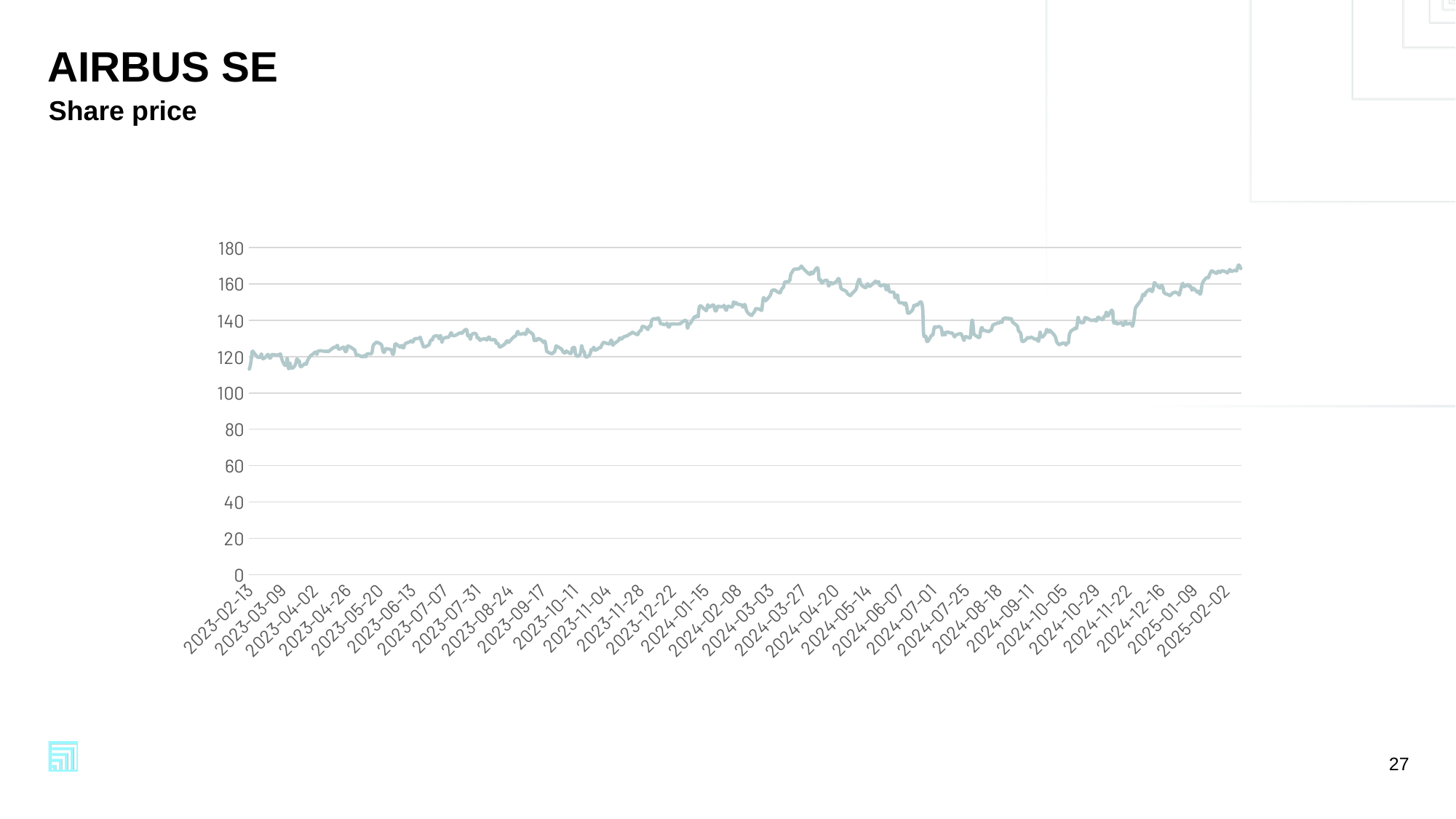

AIRBUS SE
Share price

### Chart

| Category | Stock |
|---|---|
| 44970.0 | 113.09393310546875 |
| 44971.0 | 116.09728240966797 |
| 44972.0 | 121.83097839355469 |
| 44973.0 | 122.53306579589844 |
| 44976.0 | 119.7832260131836 |
| 44977.0 | 119.76372528076172 |
| 44978.0 | 119.72472381591797 |
| 44979.0 | 121.34341430664062 |
| 44980.0 | 118.90562438964844 |
| 44983.0 | 120.56332397460938 |
| 44984.0 | 120.93386840820312 |
| 44985.0 | 119.27616882324219 |
| 44986.0 | 119.84173583984375 |
| 44987.0 | 121.07038879394531 |
| 44990.0 | 120.81685638427734 |
| 44991.0 | 120.93386840820312 |
| 44992.0 | 120.89485931396484 |
| 44993.0 | 121.40191650390625 |
| 44994.0 | 118.59358978271484 |
| 44997.0 | 115.21968841552734 |
| 44998.0 | 119.1396484375 |
| 44999.0 | 113.40597534179688 |
| 45000.0 | 116.31181335449219 |
| 45001.0 | 113.83502197265625 |
| 45004.0 | 115.64873504638672 |
| 45005.0 | 118.57408905029297 |
| 45006.0 | 117.989013671875 |
| 45007.0 | 116.95539093017578 |
| 45008.0 | 114.47859954833984 |
| 45011.0 | 116.1167984008789 |
| 45012.0 | 115.76575469970703 |
| 45013.0 | 117.8915023803711 |
| 45014.0 | 119.19815826416016 |
| 45015.0 | 120.2122802734375 |
| 45018.0 | 122.08450317382812 |
| 45019.0 | 122.31853485107422 |
| 45020.0 | 121.28490447998047 |
| 45021.0 | 123.04011535644531 |
| 45026.0 | 122.86459350585938 |
| 45027.0 | 123.09861755371094 |
| 45028.0 | 122.78659057617188 |
| 45029.0 | 123.13762664794922 |
| 45032.0 | 124.89283752441406 |
| 45033.0 | 125.12687683105469 |
| 45034.0 | 125.32189178466797 |
| 45035.0 | 126.06297302246094 |
| 45036.0 | 124.15174865722656 |
| 45039.0 | 125.04885864257812 |
| 45040.0 | 124.5147933959961 |
| 45041.0 | 122.7148208618164 |
| 45042.0 | 124.15876007080078 |
| 45043.0 | 125.74114990234375 |
| 45047.0 | 123.9807357788086 |
| 45048.0 | 123.03130340576172 |
| 45049.0 | 120.75659942626953 |
| 45050.0 | 120.85549926757812 |
| 45053.0 | 119.92584991455078 |
| 45054.0 | 120.28189086914062 |
| 45055.0 | 120.36100006103516 |
| 45056.0 | 119.98518371582031 |
| 45057.0 | 121.44890594482422 |
| 45060.0 | 121.70603942871094 |
| 45061.0 | 124.8510513305664 |
| 45062.0 | 126.78948974609375 |
| 45063.0 | 127.38288879394531 |
| 45064.0 | 127.81805419921875 |
| 45067.0 | 126.78948974609375 |
| 45068.0 | 124.89060974121094 |
| 45069.0 | 122.43790435791016 |
| 45070.0 | 123.16976165771484 |
| 45071.0 | 124.2972183227539 |
| 45074.0 | 123.90161895751953 |
| 45075.0 | 123.07086181640625 |
| 45076.0 | 121.19176483154297 |
| 45077.0 | 124.55435943603516 |
| 45078.0 | 126.96751403808594 |
| 45081.0 | 125.32577514648438 |
| 45082.0 | 126.03785705566406 |
| 45083.0 | 125.04885864257812 |
| 45084.0 | 125.14775085449219 |
| 45085.0 | 127.00706481933594 |
| 45088.0 | 128.01585388183594 |
| 45089.0 | 128.60923767089844 |
| 45090.0 | 128.094970703125 |
| 45091.0 | 128.4707794189453 |
| 45092.0 | 129.7366943359375 |
| 45095.0 | 130.0334014892578 |
| 45096.0 | 130.5674591064453 |
| 45097.0 | 128.35211181640625 |
| 45098.0 | 126.23564910888672 |
| 45099.0 | 125.34555053710938 |
| 45102.0 | 126.25543212890625 |
| 45103.0 | 127.5015640258789 |
| 45104.0 | 129.02462768554688 |
| 45105.0 | 129.22242736816406 |
| 45106.0 | 130.90371704101562 |
| 45109.0 | 131.16085815429688 |
| 45110.0 | 129.8751678466797 |
| 45111.0 | 131.45755004882812 |
| 45112.0 | 128.05540466308594 |
| 45113.0 | 129.6575927734375 |
| 45116.0 | 130.5872344970703 |
| 45117.0 | 130.78504943847656 |
| 45118.0 | 131.9916229248047 |
| 45119.0 | 133.11907958984375 |
| 45120.0 | 131.55645751953125 |
| 45123.0 | 132.05096435546875 |
| 45124.0 | 132.5652313232422 |
| 45125.0 | 132.8817138671875 |
| 45126.0 | 133.11907958984375 |
| 45127.0 | 133.02017211914062 |
| 45130.0 | 134.85971069335938 |
| 45131.0 | 131.55645751953125 |
| 45132.0 | 131.71469116210938 |
| 45133.0 | 129.55868530273438 |
| 45134.0 | 131.95205688476562 |
| 45137.0 | 132.50588989257812 |
| 45138.0 | 130.34988403320312 |
| 45139.0 | 130.31031799316406 |
| 45140.0 | 128.9850616455078 |
| 45141.0 | 129.3608856201172 |
| 45144.0 | 129.67735290527344 |
| 45145.0 | 129.06417846679688 |
| 45146.0 | 130.231201171875 |
| 45147.0 | 130.5872344970703 |
| 45148.0 | 129.30154418945312 |
| 45151.0 | 129.20263671875 |
| 45152.0 | 127.52134704589844 |
| 45153.0 | 127.26419830322266 |
| 45154.0 | 126.17631530761719 |
| 45155.0 | 125.30599212646484 |
| 45158.0 | 126.71036529541016 |
| 45159.0 | 127.52134704589844 |
| 45160.0 | 128.58946228027344 |
| 45161.0 | 127.89717102050781 |
| 45162.0 | 128.4510040283203 |
| 45165.0 | 130.78504943847656 |
| 45166.0 | 131.1015167236328 |
| 45167.0 | 132.367431640625 |
| 45168.0 | 133.8905029296875 |
| 45169.0 | 132.38722229003906 |
| 45172.0 | 132.7036895751953 |
| 45173.0 | 132.6245880126953 |
| 45174.0 | 132.46633911132812 |
| 45175.0 | 134.91905212402344 |
| 45176.0 | 133.9498291015625 |
| 45179.0 | 132.18942260742188 |
| 45180.0 | 129.04440307617188 |
| 45181.0 | 129.08396911621094 |
| 45182.0 | 128.96527099609375 |
| 45183.0 | 129.8751678466797 |
| 45186.0 | 128.60923767089844 |
| 45187.0 | 127.85760498046875 |
| 45188.0 | 128.21363830566406 |
| 45189.0 | 124.13896942138672 |
| 45190.0 | 122.51701354980469 |
| 45193.0 | 121.60713958740234 |
| 45194.0 | 122.22032165527344 |
| 45195.0 | 122.63569641113281 |
| 45196.0 | 125.34555053710938 |
| 45197.0 | 125.58291625976562 |
| 45200.0 | 124.17853546142578 |
| 45201.0 | 122.95217895507812 |
| 45202.0 | 122.1807632446289 |
| 45203.0 | 122.16098022460938 |
| 45204.0 | 122.9126205444336 |
| 45207.0 | 121.72582244873047 |
| 45208.0 | 124.21809387207031 |
| 45209.0 | 124.93017578125 |
| 45210.0 | 124.37633514404297 |
| 45211.0 | 120.6181411743164 |
| 45214.0 | 121.58736419677734 |
| 45215.0 | 125.8993911743164 |
| 45216.0 | 123.3477783203125 |
| 45217.0 | 122.53680419921875 |
| 45218.0 | 119.92584991455078 |
| 45221.0 | 121.15220642089844 |
| 45222.0 | 123.78294372558594 |
| 45223.0 | 123.66426086425781 |
| 45224.0 | 125.04885864257812 |
| 45225.0 | 123.58513641357422 |
| 45228.0 | 124.81149291992188 |
| 45229.0 | 124.89060974121094 |
| 45230.0 | 126.53235626220703 |
| 45231.0 | 127.64002227783203 |
| 45232.0 | 127.64002227783203 |
| 45235.0 | 127.00706481933594 |
| 45236.0 | 127.77848052978516 |
| 45237.0 | 128.9455108642578 |
| 45238.0 | 126.45323181152344 |
| 45239.0 | 127.06640625 |
| 45242.0 | 128.8070526123047 |
| 45243.0 | 130.19163513183594 |
| 45244.0 | 129.75648498535156 |
| 45245.0 | 130.0136260986328 |
| 45246.0 | 130.8048095703125 |
| 45249.0 | 131.57623291015625 |
| 45250.0 | 132.28831481933594 |
| 45251.0 | 132.5256805419922 |
| 45252.0 | 133.0992889404297 |
| 45253.0 | 133.1784210205078 |
| 45256.0 | 132.1300811767578 |
| 45257.0 | 133.0795135498047 |
| 45258.0 | 134.06851196289062 |
| 45259.0 | 134.7014617919922 |
| 45260.0 | 136.560791015625 |
| 45263.0 | 135.512451171875 |
| 45264.0 | 135.05751037597656 |
| 45265.0 | 136.7783660888672 |
| 45266.0 | 136.83770751953125 |
| 45267.0 | 140.2596435546875 |
| 45270.0 | 140.73435974121094 |
| 45271.0 | 141.11016845703125 |
| 45272.0 | 140.73435974121094 |
| 45273.0 | 138.5189971923828 |
| 45274.0 | 137.9849395751953 |
| 45277.0 | 137.648681640625 |
| 45278.0 | 138.3409881591797 |
| 45279.0 | 136.3629913330078 |
| 45280.0 | 136.99595642089844 |
| 45281.0 | 137.90582275390625 |
| 45286.0 | 137.88604736328125 |
| 45287.0 | 138.14317321777344 |
| 45288.0 | 138.24208068847656 |
| 45292.0 | 139.72557067871094 |
| 45293.0 | 135.65090942382812 |
| 45294.0 | 137.8464813232422 |
| 45295.0 | 138.1629638671875 |
| 45298.0 | 141.62445068359375 |
| 45299.0 | 141.5453338623047 |
| 45300.0 | 142.4552001953125 |
| 45301.0 | 142.29698181152344 |
| 45302.0 | 147.55844116210938 |
| 45305.0 | 146.39141845703125 |
| 45306.0 | 146.03538513183594 |
| 45307.0 | 145.4221954345703 |
| 45308.0 | 148.38919067382812 |
| 45309.0 | 147.202392578125 |
| 45312.0 | 148.38919067382812 |
| 45313.0 | 146.37164306640625 |
| 45314.0 | 145.12550354003906 |
| 45315.0 | 146.8463592529297 |
| 45316.0 | 147.63755798339844 |
| 45319.0 | 147.43975830078125 |
| 45320.0 | 148.211181640625 |
| 45321.0 | 146.17384338378906 |
| 45322.0 | 145.7782440185547 |
| 45323.0 | 147.6573486328125 |
| 45326.0 | 147.41998291015625 |
| 45327.0 | 150.07049560546875 |
| 45328.0 | 149.0221405029297 |
| 45329.0 | 149.67489624023438 |
| 45330.0 | 148.86392211914062 |
| 45333.0 | 148.31008911132812 |
| 45334.0 | 147.26173400878906 |
| 45335.0 | 148.6067657470703 |
| 45336.0 | 147.26173400878906 |
| 45337.0 | 144.7299041748047 |
| 45340.0 | 142.7123565673828 |
| 45341.0 | 143.36509704589844 |
| 45342.0 | 144.25518798828125 |
| 45343.0 | 145.65956115722656 |
| 45344.0 | 146.33209228515625 |
| 45347.0 | 145.71890258789062 |
| 45348.0 | 146.37164306640625 |
| 45349.0 | 152.02870178222656 |
| 45350.0 | 151.25729370117188 |
| 45351.0 | 150.96058654785156 |
| 45354.0 | 153.65066528320312 |
| 45355.0 | 155.8462371826172 |
| 45356.0 | 156.4989776611328 |
| 45357.0 | 156.59786987304688 |
| 45358.0 | 156.32095336914062 |
| 45361.0 | 155.0748291015625 |
| 45362.0 | 156.26161193847656 |
| 45363.0 | 157.52752685546875 |
| 45364.0 | 158.5956573486328 |
| 45365.0 | 160.96923828125 |
| 45368.0 | 161.42417907714844 |
| 45369.0 | 164.3516082763672 |
| 45370.0 | 166.2109375 |
| 45371.0 | 167.43728637695312 |
| 45372.0 | 168.0306854248047 |
| 45375.0 | 168.24826049804688 |
| 45376.0 | 168.76254272460938 |
| 45377.0 | 169.7119903564453 |
| 45378.0 | 168.8416748046875 |
| 45383.0 | 165.32083129882812 |
| 45384.0 | 166.2109375 |
| 45385.0 | 166.11204528808594 |
| 45386.0 | 166.17137145996094 |
| 45389.0 | 168.66363525390625 |
| 45390.0 | 162.8681182861328 |
| 45391.0 | 162.41317749023438 |
| 45392.0 | 160.47474670410156 |
| 45393.0 | 161.10769653320312 |
| 45396.0 | 161.8000030517578 |
| 45397.0 | 159.0 |
| 45398.0 | 159.89999389648438 |
| 45399.0 | 160.66000366210938 |
| 45400.0 | 160.0399932861328 |
| 45403.0 | 161.44000244140625 |
| 45404.0 | 162.72000122070312 |
| 45405.0 | 162.22000122070312 |
| 45406.0 | 158.52000427246094 |
| 45407.0 | 157.05999755859375 |
| 45410.0 | 155.89999389648438 |
| 45411.0 | 154.67999267578125 |
| 45413.0 | 153.5800018310547 |
| 45414.0 | 154.33999633789062 |
| 45417.0 | 156.66000366210938 |
| 45418.0 | 158.86000061035156 |
| 45419.0 | 161.52000427246094 |
| 45420.0 | 162.44000244140625 |
| 45421.0 | 159.83999633789062 |
| 45424.0 | 157.9600067138672 |
| 45425.0 | 158.6999969482422 |
| 45426.0 | 160.0 |
| 45427.0 | 158.9600067138672 |
| 45428.0 | 158.9600067138672 |
| 45431.0 | 160.94000244140625 |
| 45432.0 | 161.33999633789062 |
| 45433.0 | 160.39999389648438 |
| 45434.0 | 161.27999877929688 |
| 45435.0 | 159.1199951171875 |
| 45438.0 | 159.4600067138672 |
| 45439.0 | 158.4600067138672 |
| 45440.0 | 156.74000549316406 |
| 45441.0 | 159.10000610351562 |
| 45442.0 | 155.89999389648438 |
| 45445.0 | 155.3000030517578 |
| 45446.0 | 152.60000610351562 |
| 45447.0 | 153.17999267578125 |
| 45448.0 | 153.52000427246094 |
| 45449.0 | 150.0 |
| 45452.0 | 149.4600067138672 |
| 45453.0 | 148.5 |
| 45454.0 | 149.36000061035156 |
| 45455.0 | 145.8000030517578 |
| 45456.0 | 143.82000732421875 |
| 45459.0 | 145.8000030517578 |
| 45460.0 | 148.1199951171875 |
| 45461.0 | 147.94000244140625 |
| 45462.0 | 148.75999450683594 |
| 45463.0 | 148.5800018310547 |
| 45466.0 | 148.77999877929688 |
| 45467.0 | 134.77999877929688 |
| 45468.0 | 130.97999572753906 |
| 45469.0 | 130.63999938964844 |
| 45470.0 | 128.25999450683594 |
| 45473.0 | 131.63999938964844 |
| 45474.0 | 131.8800048828125 |
| 45475.0 | 135.83999633789062 |
| 45476.0 | 136.10000610351562 |
| 45477.0 | 136.27999877929688 |
| 45480.0 | 135.67999267578125 |
| 45481.0 | 131.83999633789062 |
| 45482.0 | 133.3000030517578 |
| 45483.0 | 131.9600067138672 |
| 45484.0 | 133.36000061035156 |
| 45487.0 | 133.0 |
| 45488.0 | 133.0 |
| 45489.0 | 132.0800018310547 |
| 45490.0 | 130.8800048828125 |
| 45491.0 | 131.8000030517578 |
| 45494.0 | 132.55999755859375 |
| 45495.0 | 132.1999969482422 |
| 45496.0 | 130.60000610351562 |
| 45497.0 | 128.9600067138672 |
| 45498.0 | 130.89999389648438 |
| 45501.0 | 130.22000122070312 |
| 45502.0 | 133.5800018310547 |
| 45503.0 | 139.9600067138672 |
| 45504.0 | 133.9199981689453 |
| 45505.0 | 131.89999389648438 |
| 45508.0 | 130.5 |
| 45509.0 | 133.0399932861328 |
| 45510.0 | 135.97999572753906 |
| 45511.0 | 134.4600067138672 |
| 45512.0 | 134.36000061035156 |
| 45515.0 | 133.75999450683594 |
| 45516.0 | 134.33999633789062 |
| 45517.0 | 134.66000366210938 |
| 45518.0 | 136.9199981689453 |
| 45519.0 | 137.6199951171875 |
| 45522.0 | 138.52000427246094 |
| 45523.0 | 138.47999572753906 |
| 45524.0 | 139.10000610351562 |
| 45525.0 | 138.8800048828125 |
| 45526.0 | 140.8000030517578 |
| 45529.0 | 141.13999938964844 |
| 45530.0 | 140.86000061035156 |
| 45531.0 | 140.86000061035156 |
| 45532.0 | 140.55999755859375 |
| 45533.0 | 138.82000732421875 |
| 45536.0 | 136.9199981689453 |
| 45537.0 | 134.5399932861328 |
| 45538.0 | 133.5800018310547 |
| 45539.0 | 131.74000549316406 |
| 45540.0 | 128.33999633789062 |
| 45543.0 | 129.75999450683594 |
| 45544.0 | 130.44000244140625 |
| 45545.0 | 130.22000122070312 |
| 45546.0 | 130.5399932861328 |
| 45547.0 | 130.5 |
| 45550.0 | 129.4199981689453 |
| 45551.0 | 129.72000122070312 |
| 45552.0 | 128.72000122070312 |
| 45553.0 | 133.44000244140625 |
| 45554.0 | 130.83999633789062 |
| 45557.0 | 132.94000244140625 |
| 45558.0 | 134.9199981689453 |
| 45559.0 | 133.5 |
| 45560.0 | 134.33999633789062 |
| 45561.0 | 133.82000732421875 |
| 45564.0 | 131.22000122070312 |
| 45565.0 | 128.74000549316406 |
| 45566.0 | 127.33999633789062 |
| 45567.0 | 126.55999755859375 |
| 45568.0 | 126.83999633789062 |
| 45571.0 | 127.4000015258789 |
| 45572.0 | 126.33999633789062 |
| 45573.0 | 127.44000244140625 |
| 45574.0 | 127.9000015258789 |
| 45575.0 | 132.9199981689453 |
| 45578.0 | 135.1199951171875 |
| 45579.0 | 135.75999450683594 |
| 45580.0 | 135.9600067138672 |
| 45581.0 | 141.3000030517578 |
| 45582.0 | 139.55999755859375 |
| 45585.0 | 138.83999633789062 |
| 45586.0 | 141.24000549316406 |
| 45587.0 | 141.17999267578125 |
| 45588.0 | 141.1199951171875 |
| 45589.0 | 140.47999572753906 |
| 45592.0 | 139.8800048828125 |
| 45593.0 | 140.33999633789062 |
| 45594.0 | 139.74000549316406 |
| 45595.0 | 140.16000366210938 |
| 45596.0 | 141.60000610351562 |
| 45599.0 | 140.27999877929688 |
| 45600.0 | 141.82000732421875 |
| 45601.0 | 142.36000061035156 |
| 45602.0 | 144.39999389648438 |
| 45603.0 | 142.3000030517578 |
| 45606.0 | 145.47999572753906 |
| 45607.0 | 140.1199951171875 |
| 45608.0 | 138.4600067138672 |
| 45609.0 | 138.9199981689453 |
| 45610.0 | 138.0399932861328 |
| 45613.0 | 138.5399932861328 |
| 45614.0 | 137.25999450683594 |
| 45615.0 | 137.83999633789062 |
| 45616.0 | 139.5 |
| 45617.0 | 137.94000244140625 |
| 45620.0 | 138.32000732421875 |
| 45621.0 | 136.6999969482422 |
| 45622.0 | 139.3800048828125 |
| 45623.0 | 145.13999938964844 |
| 45624.0 | 147.55999755859375 |
| 45627.0 | 150.52000427246094 |
| 45628.0 | 152.0800018310547 |
| 45629.0 | 154.22000122070312 |
| 45630.0 | 153.5399932861328 |
| 45631.0 | 155.16000366210938 |
| 45634.0 | 156.9600067138672 |
| 45635.0 | 156.1999969482422 |
| 45636.0 | 156.24000549316406 |
| 45637.0 | 159.89999389648438 |
| 45638.0 | 160.22000122070312 |
| 45641.0 | 157.86000061035156 |
| 45642.0 | 158.5399932861328 |
| 45643.0 | 158.86000061035156 |
| 45644.0 | 156.52000427246094 |
| 45645.0 | 154.77999877929688 |
| 45648.0 | 153.89999389648438 |
| 45649.0 | 153.6999969482422 |
| 45652.0 | 155.3000030517578 |
| 45655.0 | 154.3800048828125 |
| 45656.0 | 154.77999877929688 |
| 45658.0 | 160.13999938964844 |
| 45659.0 | 158.5800018310547 |
| 45662.0 | 159.63999938964844 |
| 45663.0 | 158.39999389648438 |
| 45664.0 | 158.5800018310547 |
| 45665.0 | 156.5800018310547 |
| 45666.0 | 157.55999755859375 |
| 45669.0 | 155.44000244140625 |
| 45670.0 | 155.97999572753906 |
| 45671.0 | 154.3800048828125 |
| 45672.0 | 157.1999969482422 |
| 45673.0 | 160.77999877929688 |
| 45676.0 | 163.4199981689453 |
| 45677.0 | 163.3000030517578 |
| 45678.0 | 165.13999938964844 |
| 45679.0 | 166.66000366210938 |
| 45680.0 | 167.0399932861328 |
| 45683.0 | 165.83999633789062 |
| 45684.0 | 166.8000030517578 |
| 45685.0 | 166.6199951171875 |
| 45686.0 | 166.32000732421875 |
| 45687.0 | 167.1199951171875 |
| 45690.0 | 166.5800018310547 |
| 45691.0 | 166.02000427246094 |
| 45692.0 | 166.89999389648438 |
| 45693.0 | 167.89999389648438 |
| 45694.0 | 166.9199981689453 |
| 45697.0 | 167.44000244140625 |
| 45698.0 | 167.22000122070312 |
| 45699.0 | 169.8800048828125 |
| 45700.0 | 169.97999572753906 |
| 45701.0 | 168.4600067138672 |